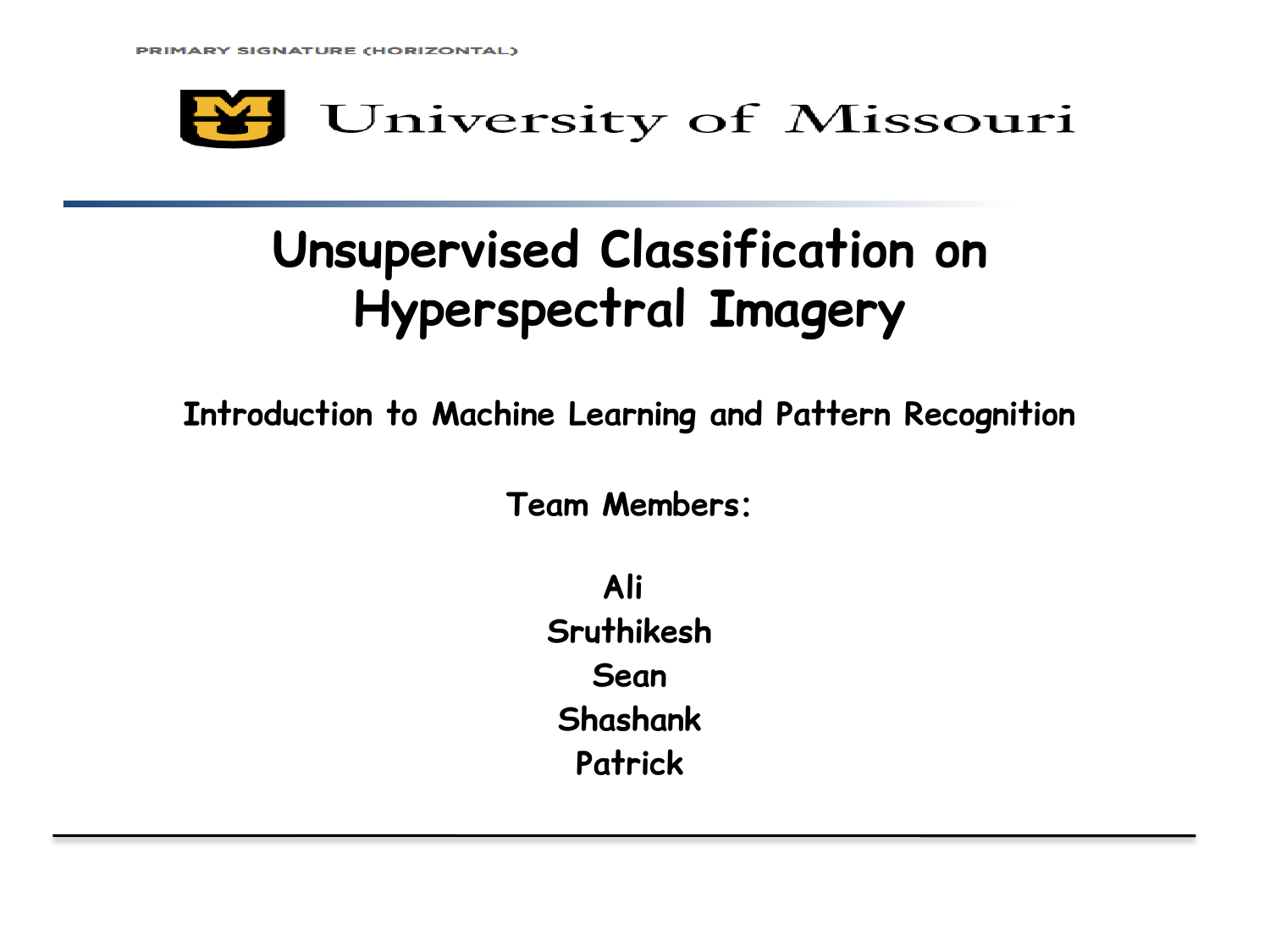

Unsupervised Classification on Hyperspectral Imagery
Introduction to Machine Learning and Pattern Recognition
Team Members:

Ali
Sruthikesh
Sean
Shashank
Patrick